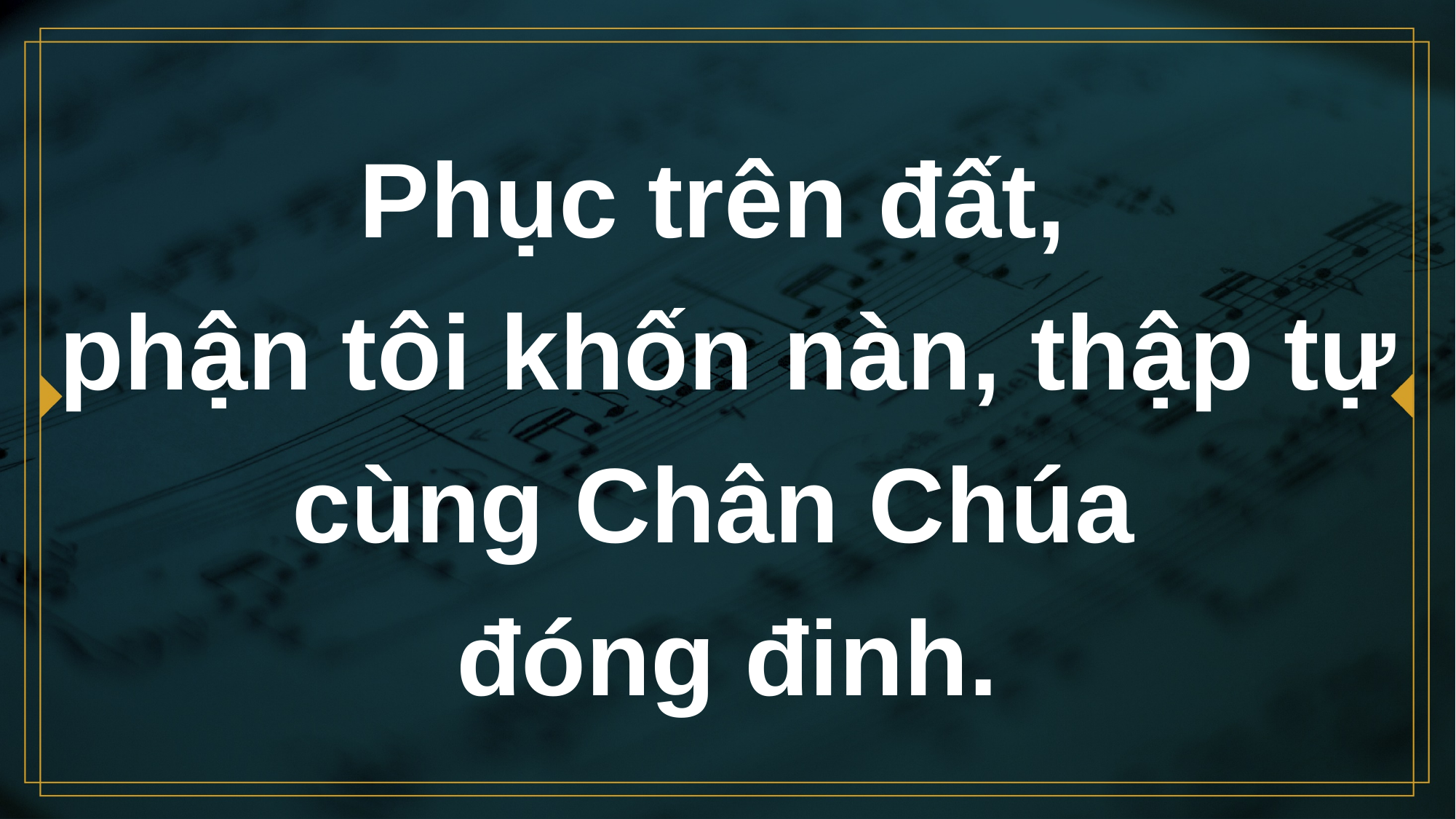

# Phục trên đất, phận tôi khốn nàn, thập tự cùng Chân Chúa đóng đinh.